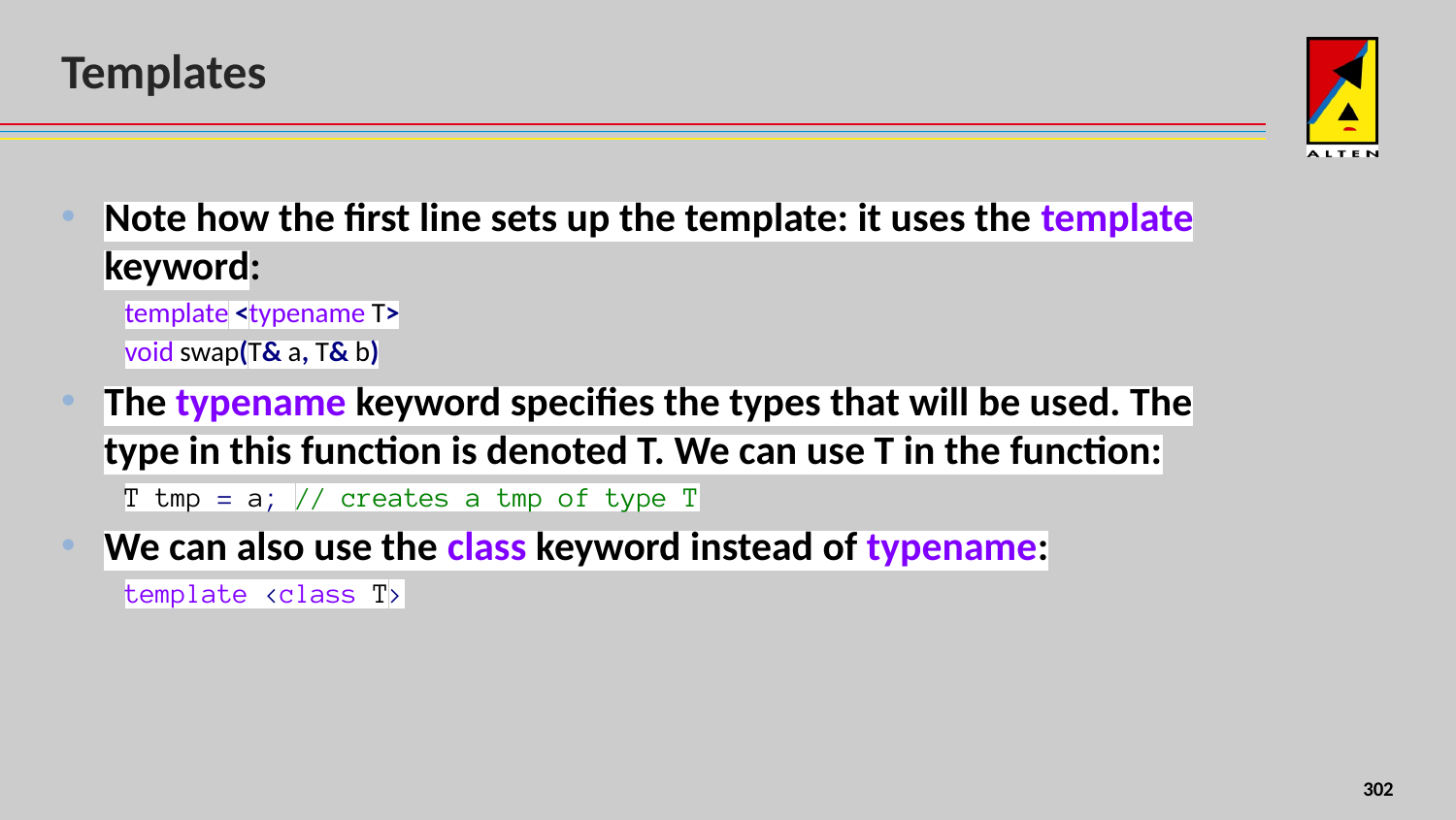

# Templates
Note how the first line sets up the template: it uses the template keyword:
template <typename T>
void swap(T& a, T& b)
The typename keyword specifies the types that will be used. The type in this function is denoted T. We can use T in the function:
T tmp = a; // creates a tmp of type T
We can also use the class keyword instead of typename:
template <class T>
302